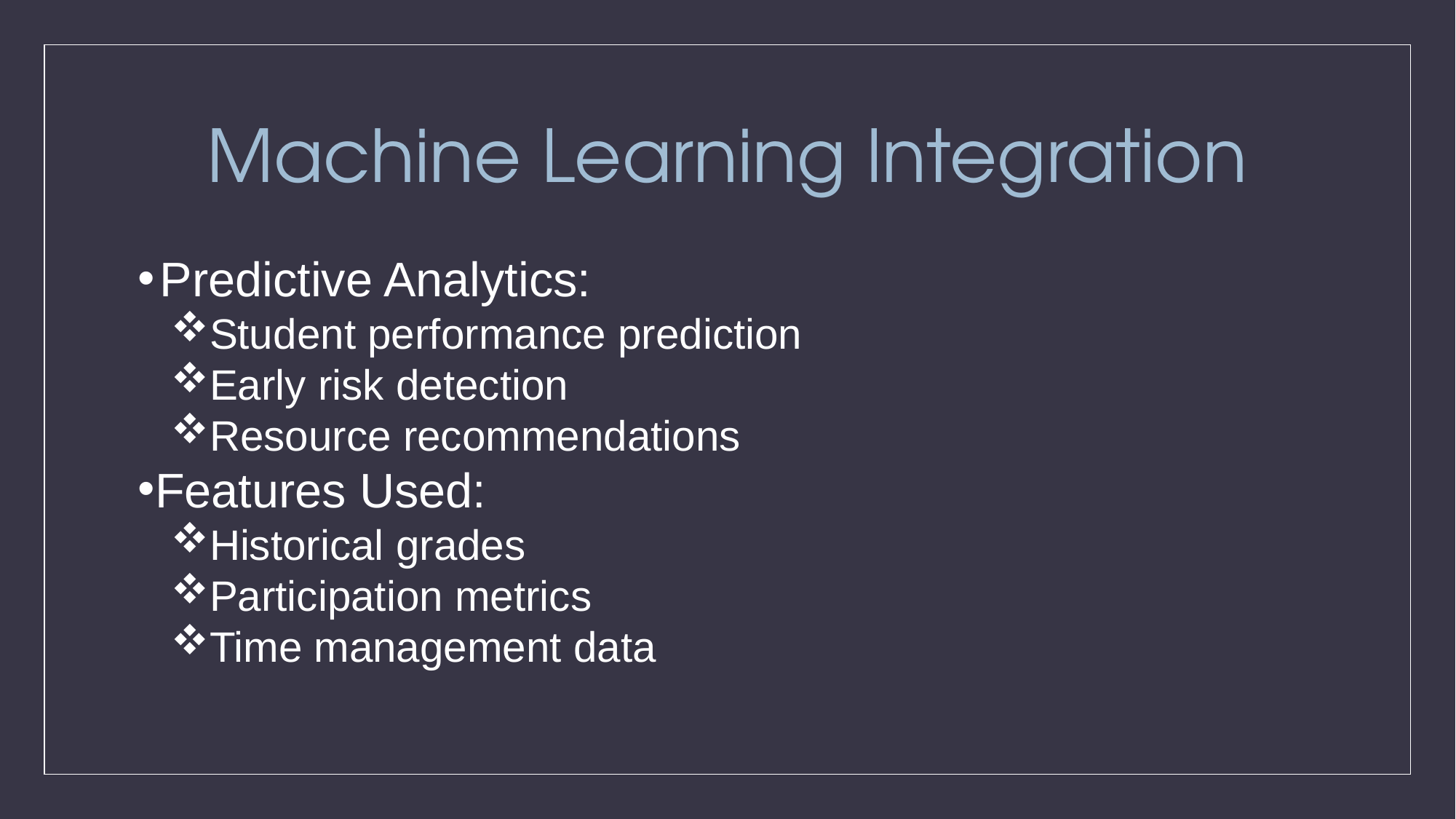

# Machine Learning Integration
Predictive Analytics:
Student performance prediction
Early risk detection
Resource recommendations
Features Used:
Historical grades
Participation metrics
Time management data